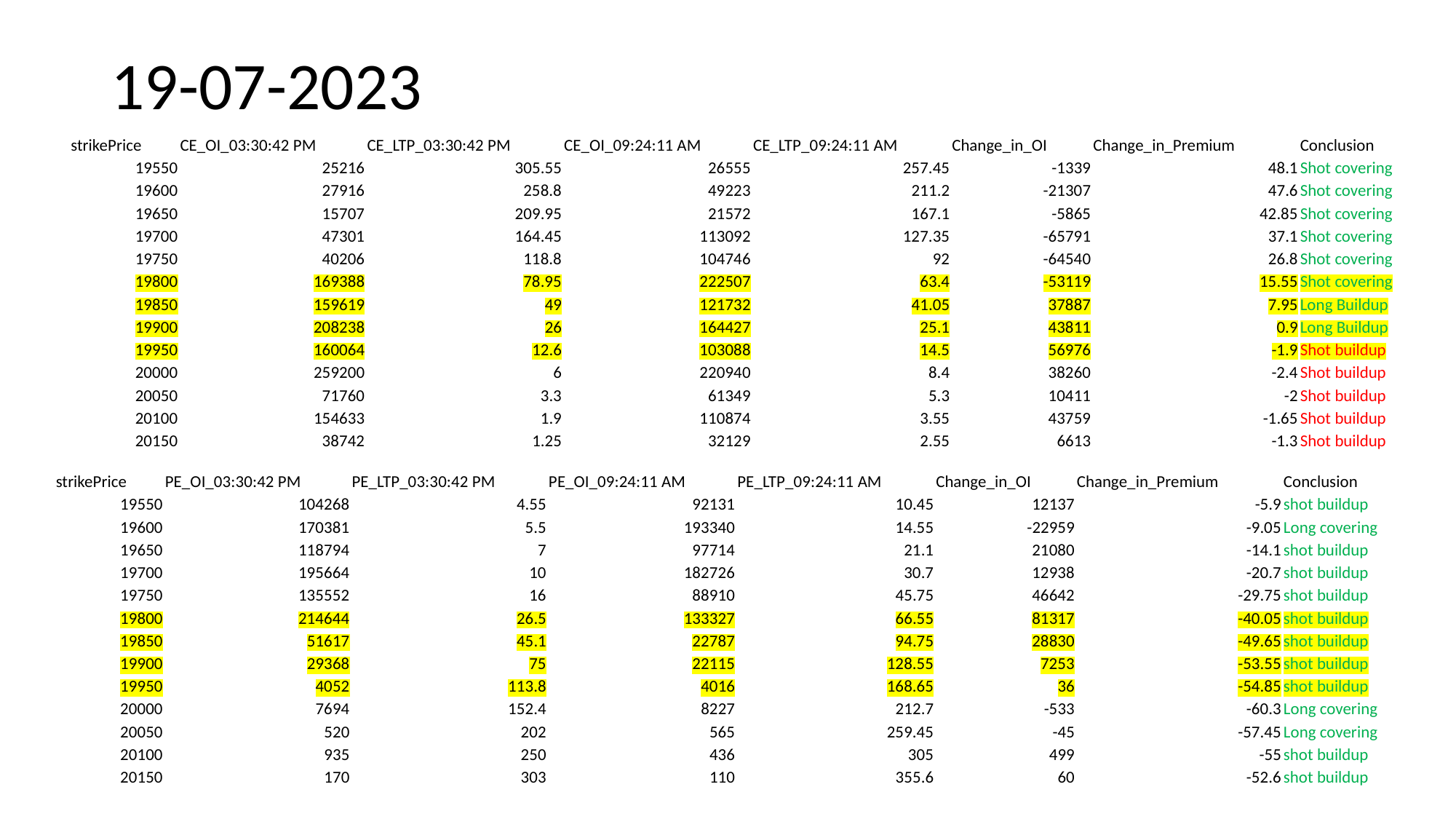

# 19-07-2023
| strikePrice | CE\_OI\_03:30:42 PM | CE\_LTP\_03:30:42 PM | CE\_OI\_09:24:11 AM | CE\_LTP\_09:24:11 AM | Change\_in\_OI | Change\_in\_Premium | Conclusion |
| --- | --- | --- | --- | --- | --- | --- | --- |
| 19550 | 25216 | 305.55 | 26555 | 257.45 | -1339 | 48.1 | Shot covering |
| 19600 | 27916 | 258.8 | 49223 | 211.2 | -21307 | 47.6 | Shot covering |
| 19650 | 15707 | 209.95 | 21572 | 167.1 | -5865 | 42.85 | Shot covering |
| 19700 | 47301 | 164.45 | 113092 | 127.35 | -65791 | 37.1 | Shot covering |
| 19750 | 40206 | 118.8 | 104746 | 92 | -64540 | 26.8 | Shot covering |
| 19800 | 169388 | 78.95 | 222507 | 63.4 | -53119 | 15.55 | Shot covering |
| 19850 | 159619 | 49 | 121732 | 41.05 | 37887 | 7.95 | Long Buildup |
| 19900 | 208238 | 26 | 164427 | 25.1 | 43811 | 0.9 | Long Buildup |
| 19950 | 160064 | 12.6 | 103088 | 14.5 | 56976 | -1.9 | Shot buildup |
| 20000 | 259200 | 6 | 220940 | 8.4 | 38260 | -2.4 | Shot buildup |
| 20050 | 71760 | 3.3 | 61349 | 5.3 | 10411 | -2 | Shot buildup |
| 20100 | 154633 | 1.9 | 110874 | 3.55 | 43759 | -1.65 | Shot buildup |
| 20150 | 38742 | 1.25 | 32129 | 2.55 | 6613 | -1.3 | Shot buildup |
| strikePrice | PE\_OI\_03:30:42 PM | PE\_LTP\_03:30:42 PM | PE\_OI\_09:24:11 AM | PE\_LTP\_09:24:11 AM | Change\_in\_OI | Change\_in\_Premium | Conclusion |
| --- | --- | --- | --- | --- | --- | --- | --- |
| 19550 | 104268 | 4.55 | 92131 | 10.45 | 12137 | -5.9 | shot buildup |
| 19600 | 170381 | 5.5 | 193340 | 14.55 | -22959 | -9.05 | Long covering |
| 19650 | 118794 | 7 | 97714 | 21.1 | 21080 | -14.1 | shot buildup |
| 19700 | 195664 | 10 | 182726 | 30.7 | 12938 | -20.7 | shot buildup |
| 19750 | 135552 | 16 | 88910 | 45.75 | 46642 | -29.75 | shot buildup |
| 19800 | 214644 | 26.5 | 133327 | 66.55 | 81317 | -40.05 | shot buildup |
| 19850 | 51617 | 45.1 | 22787 | 94.75 | 28830 | -49.65 | shot buildup |
| 19900 | 29368 | 75 | 22115 | 128.55 | 7253 | -53.55 | shot buildup |
| 19950 | 4052 | 113.8 | 4016 | 168.65 | 36 | -54.85 | shot buildup |
| 20000 | 7694 | 152.4 | 8227 | 212.7 | -533 | -60.3 | Long covering |
| 20050 | 520 | 202 | 565 | 259.45 | -45 | -57.45 | Long covering |
| 20100 | 935 | 250 | 436 | 305 | 499 | -55 | shot buildup |
| 20150 | 170 | 303 | 110 | 355.6 | 60 | -52.6 | shot buildup |